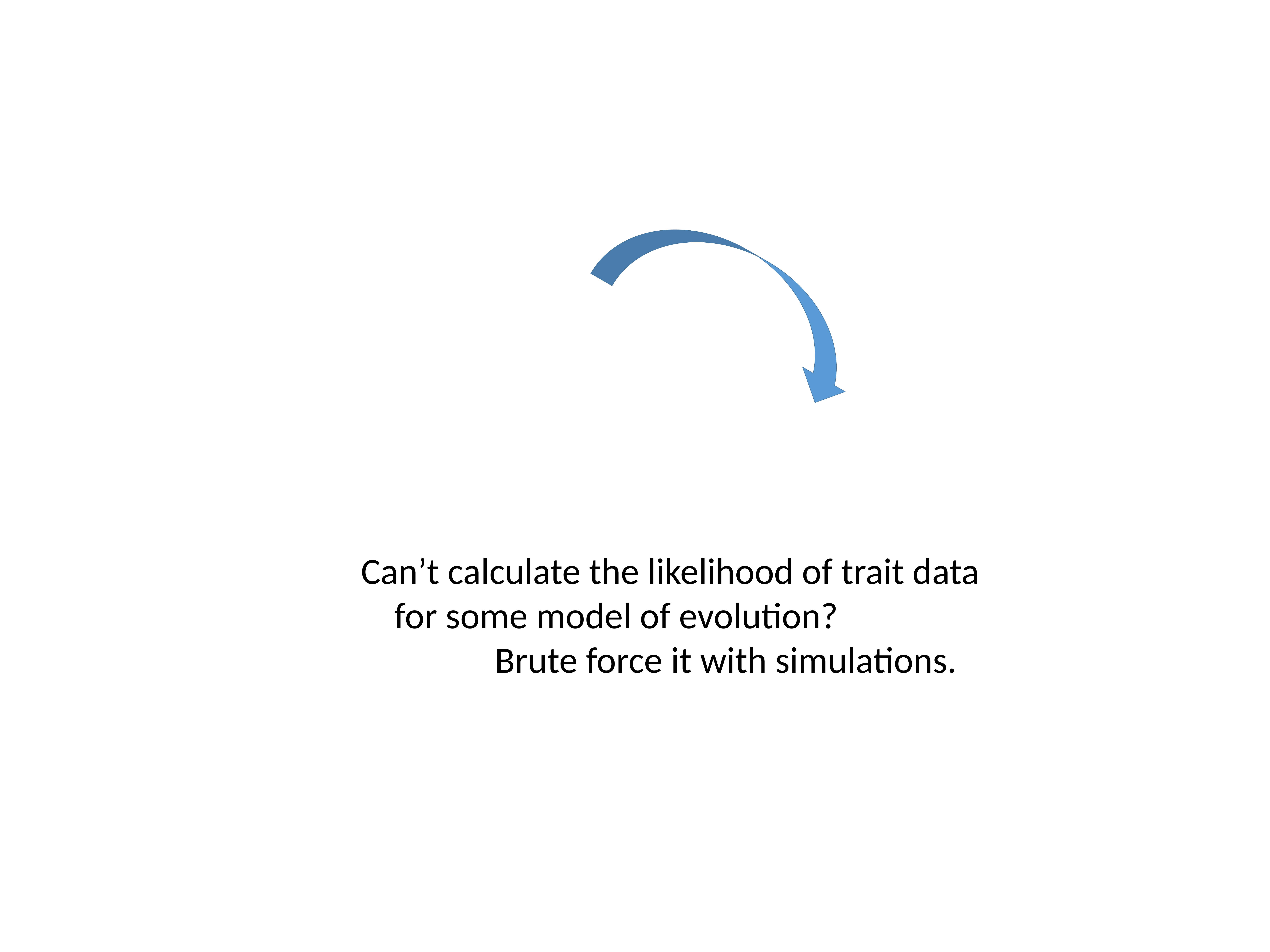

Can’t calculate the likelihood of trait data
    for some model of evolution?
                Brute force it with simulations.